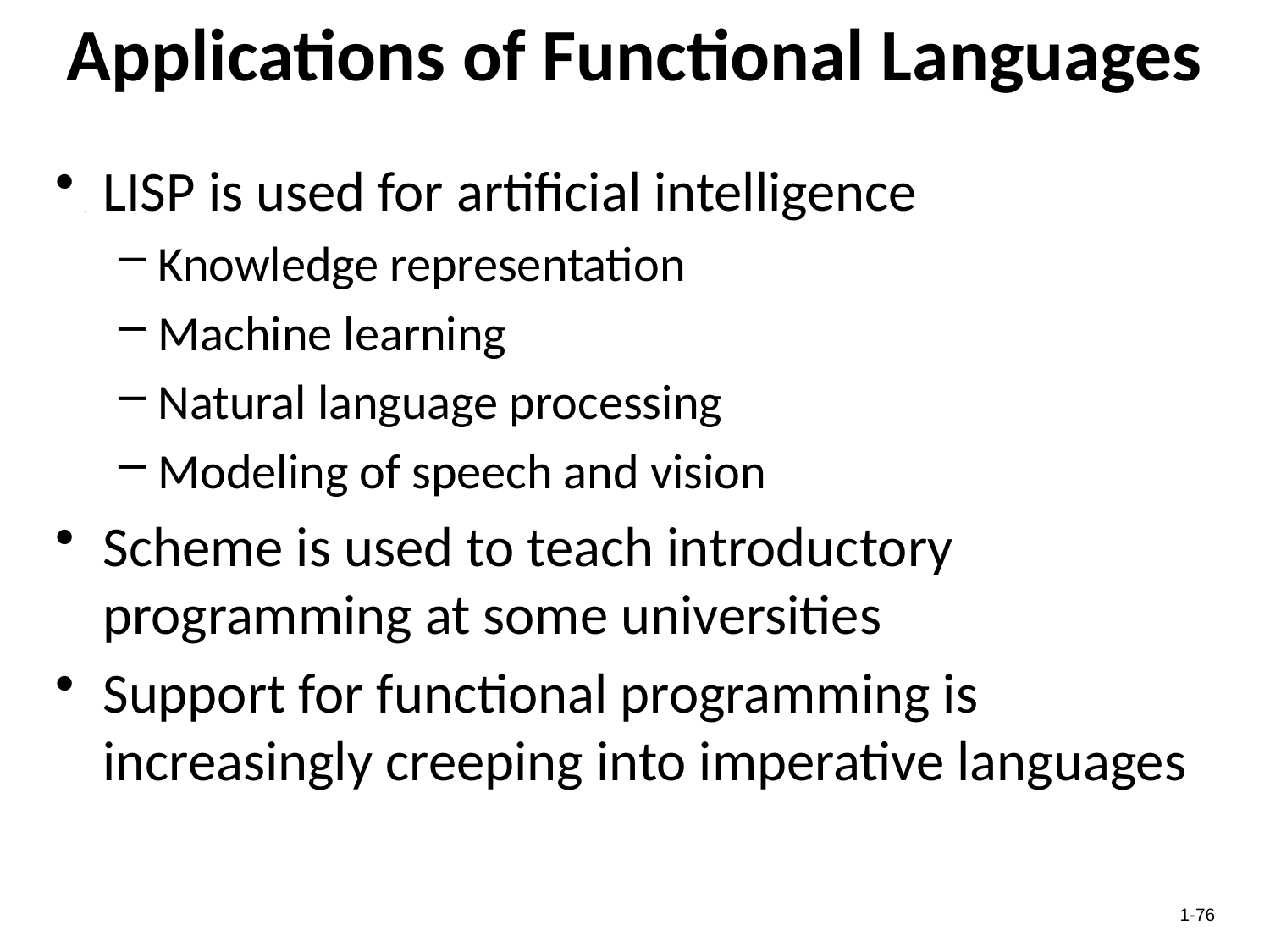

# Applications of Functional Languages
LISP is used for artificial intelligence
Knowledge representation
Machine learning
Natural language processing
Modeling of speech and vision
Scheme is used to teach introductory programming at some universities
Support for functional programming is increasingly creeping into imperative languages
1-76